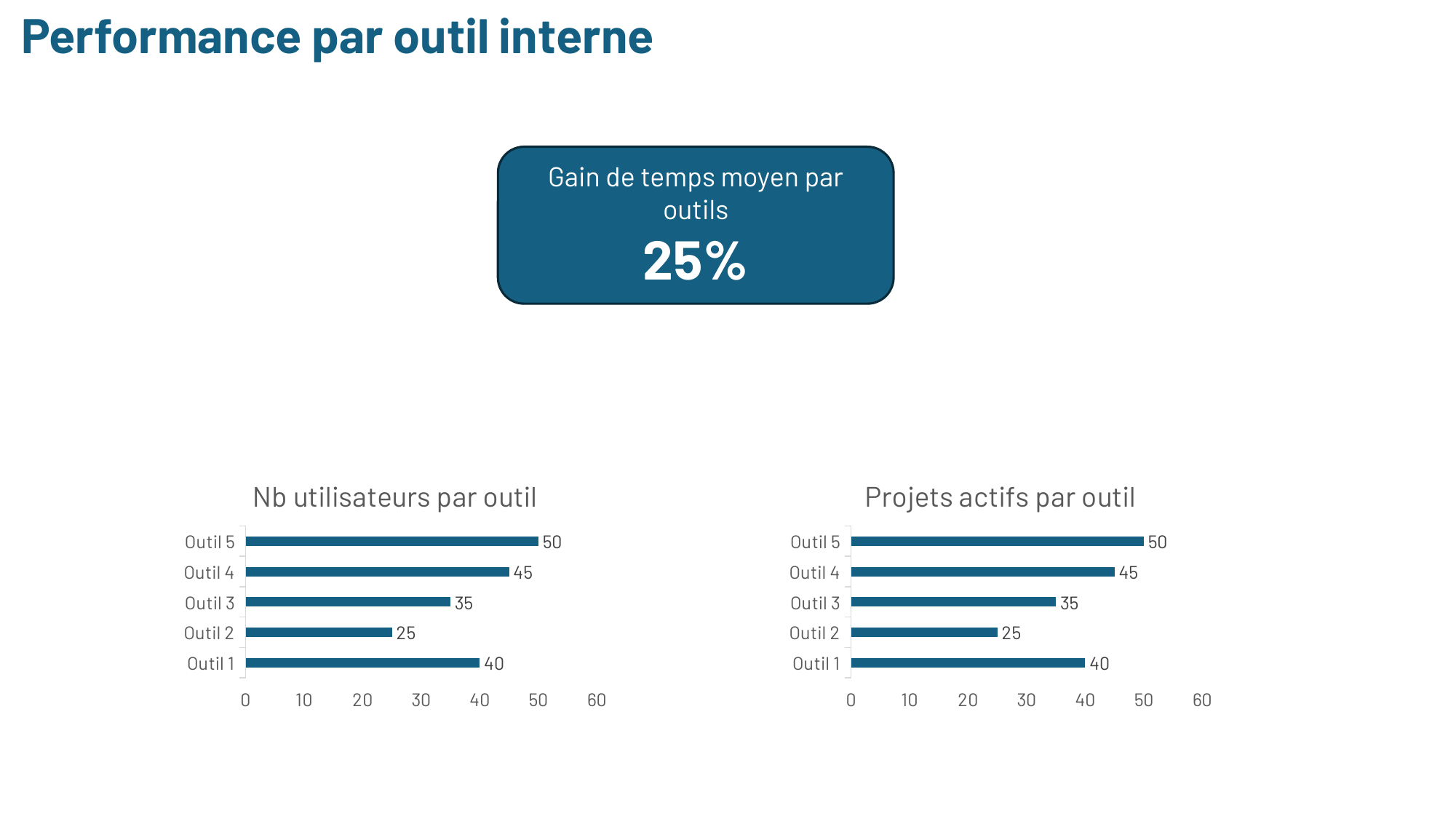

Performance par outil interne
Gain de temps moyen par outils
25%

### Chart: Nb utilisateurs par outil

| Category | Tx d'adoption |
|---|---|
| Outil 1 | 40.0 |
| Outil 2 | 25.0 |
| Outil 3 | 35.0 |
| Outil 4 | 45.0 |
| Outil 5 | 50.0 |

### Chart: Projets actifs par outil

| Category | Tx d'adoption |
|---|---|
| Outil 1 | 40.0 |
| Outil 2 | 25.0 |
| Outil 3 | 35.0 |
| Outil 4 | 45.0 |
| Outil 5 | 50.0 |